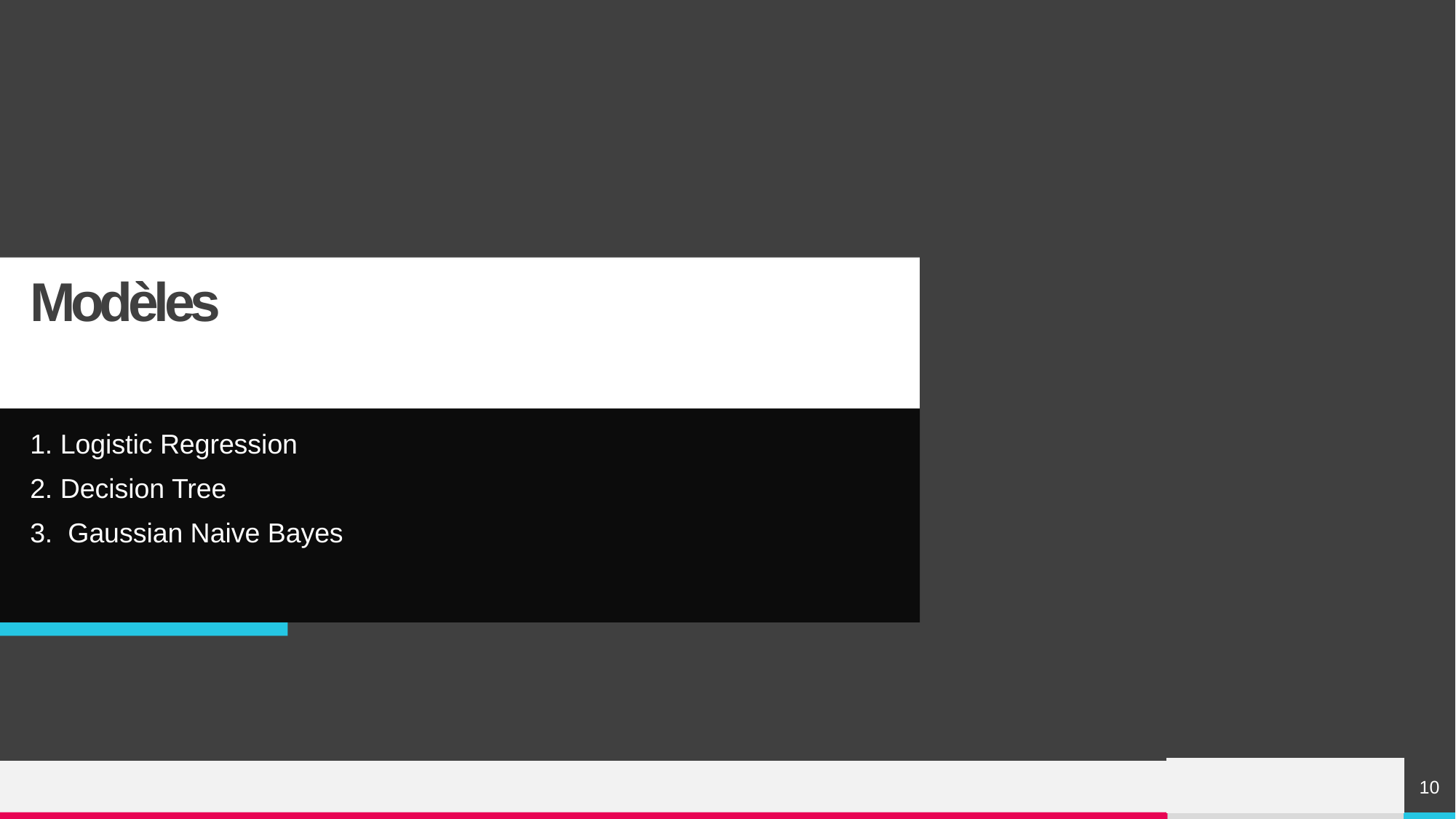

# Modèles

1. Logistic Regression
2. Decision Tree
3.  Gaussian Naive Bayes

10